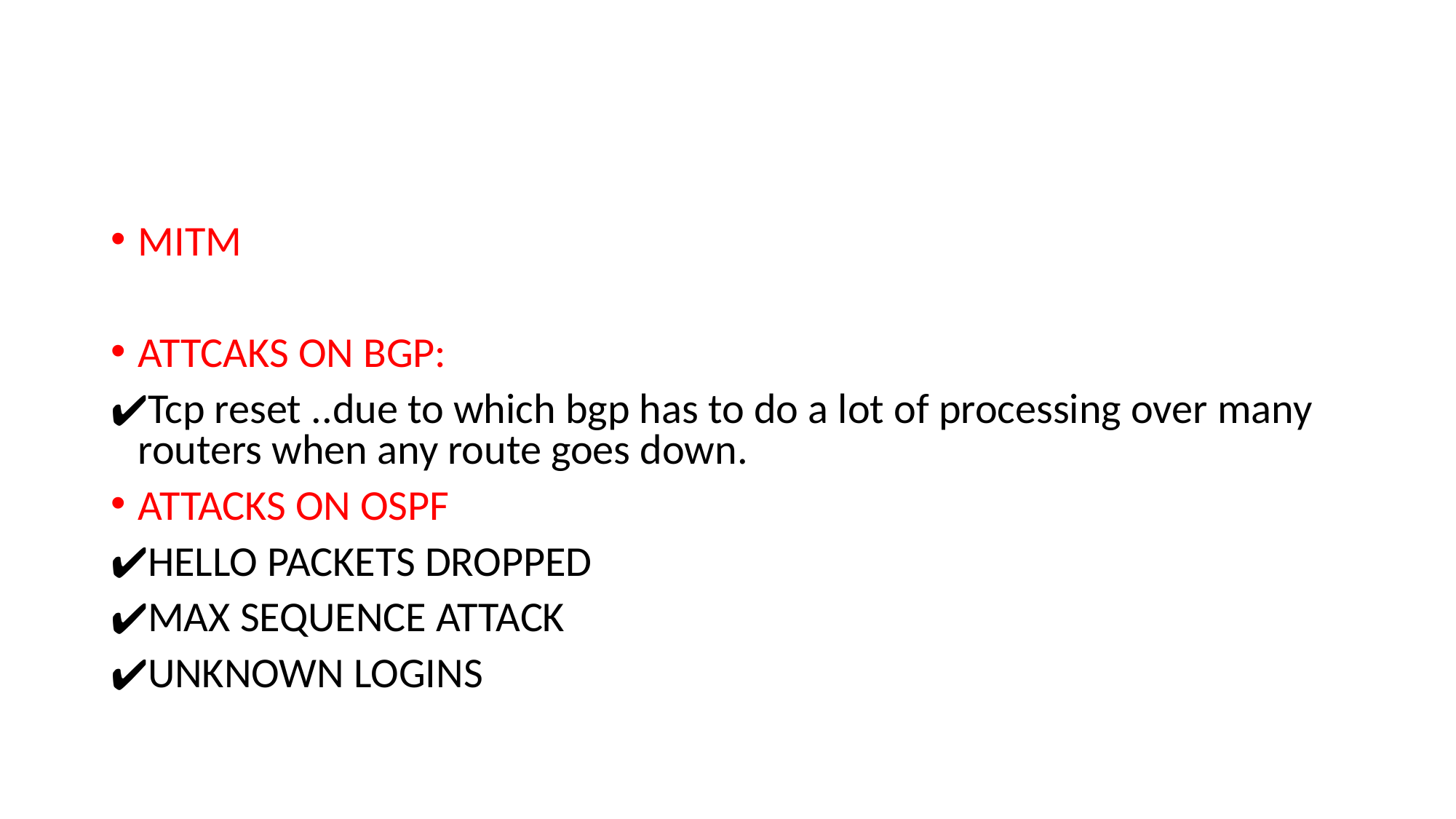

#
MITM

ATTCAKS ON BGP:
Tcp reset ..due to which bgp has to do a lot of processing over many routers when any route goes down.
ATTACKS ON OSPF
HELLO PACKETS DROPPED
MAX SEQUENCE ATTACK
UNKNOWN LOGINS